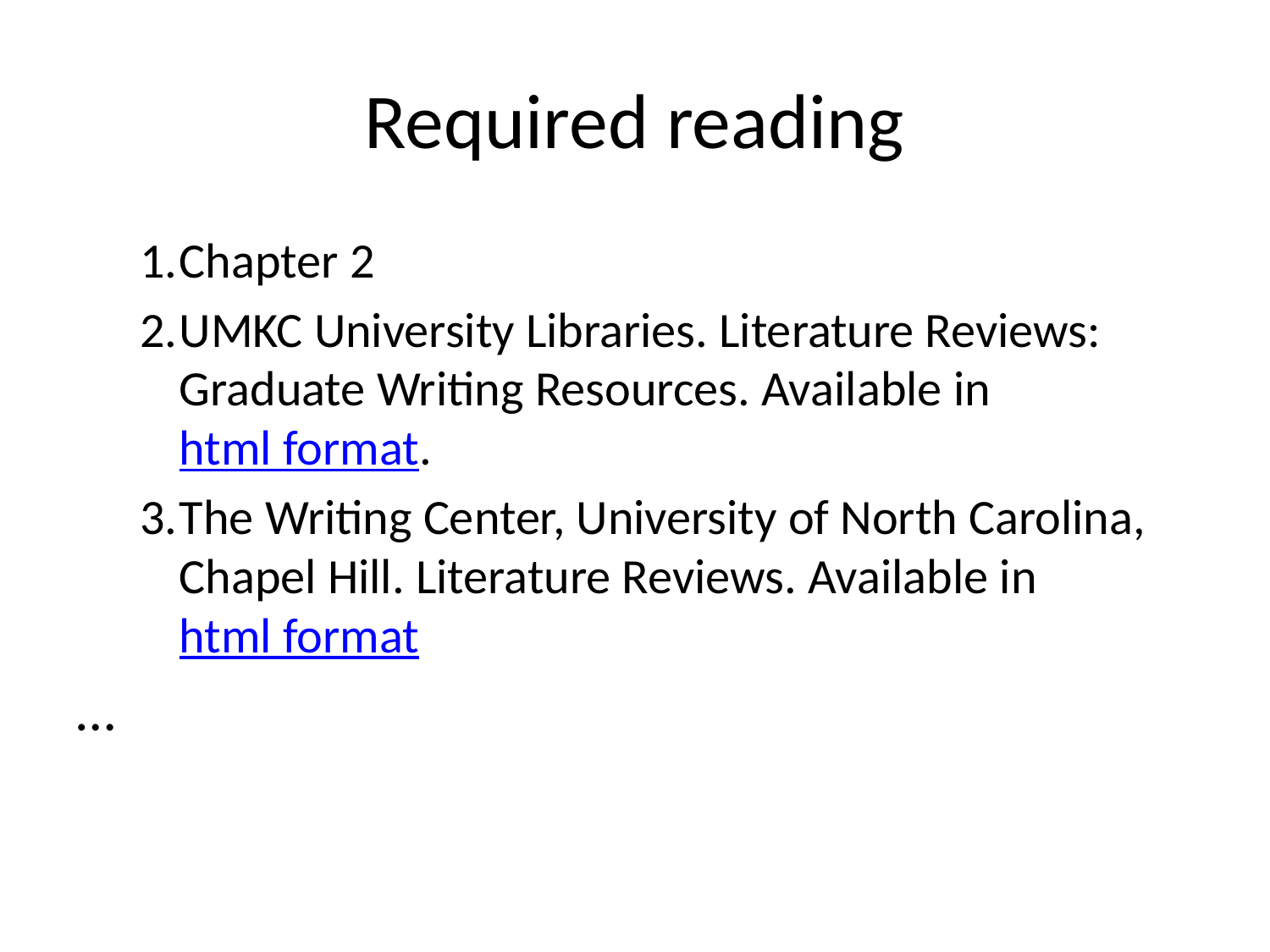

# Required reading
Chapter 2
UMKC University Libraries. Literature Reviews: Graduate Writing Resources. Available in html format.
The Writing Center, University of North Carolina, Chapel Hill. Literature Reviews. Available in html format
…